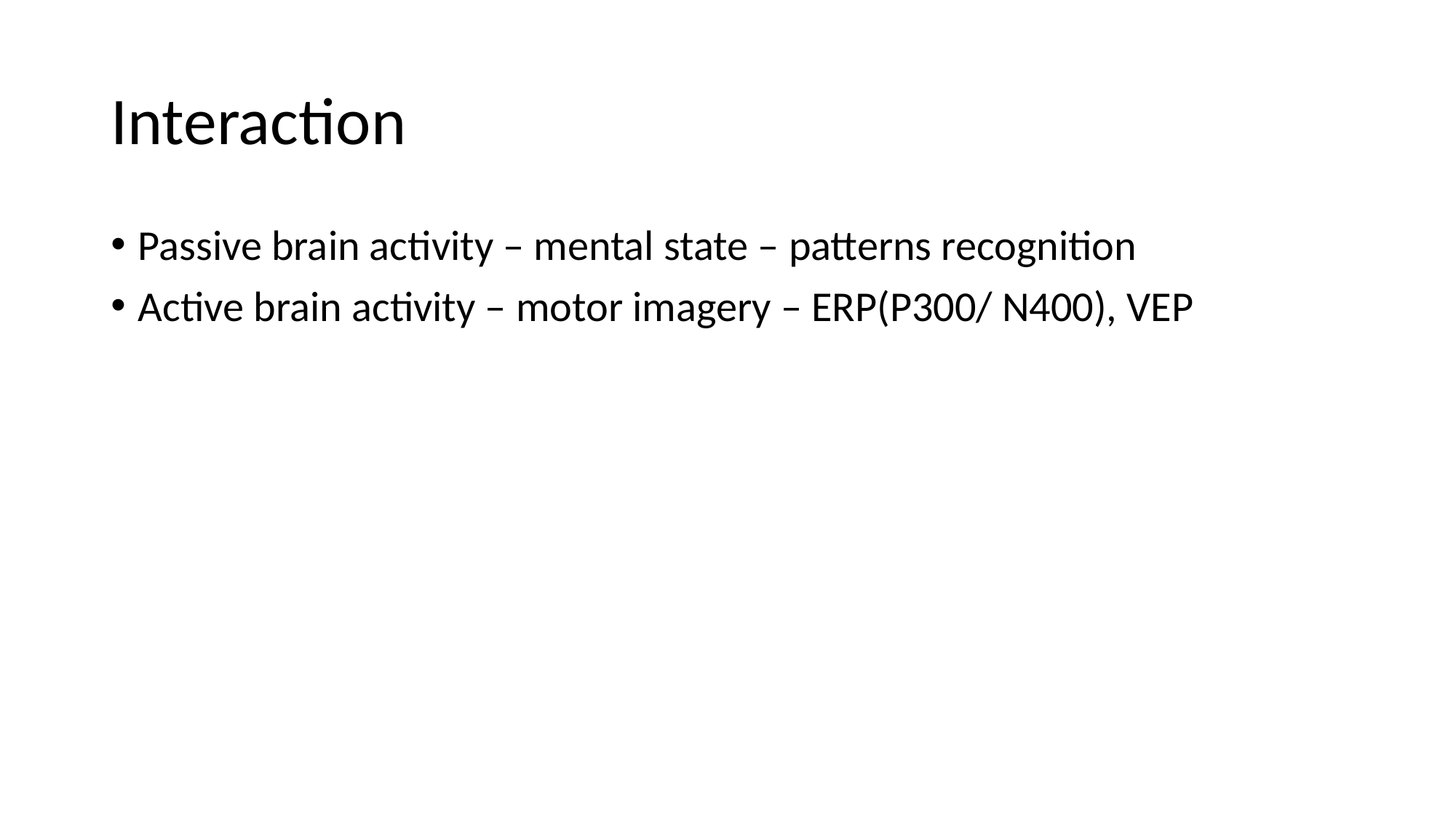

# Interaction
Passive brain activity – mental state – patterns recognition
Active brain activity – motor imagery – ERP(P300/ N400), VEP